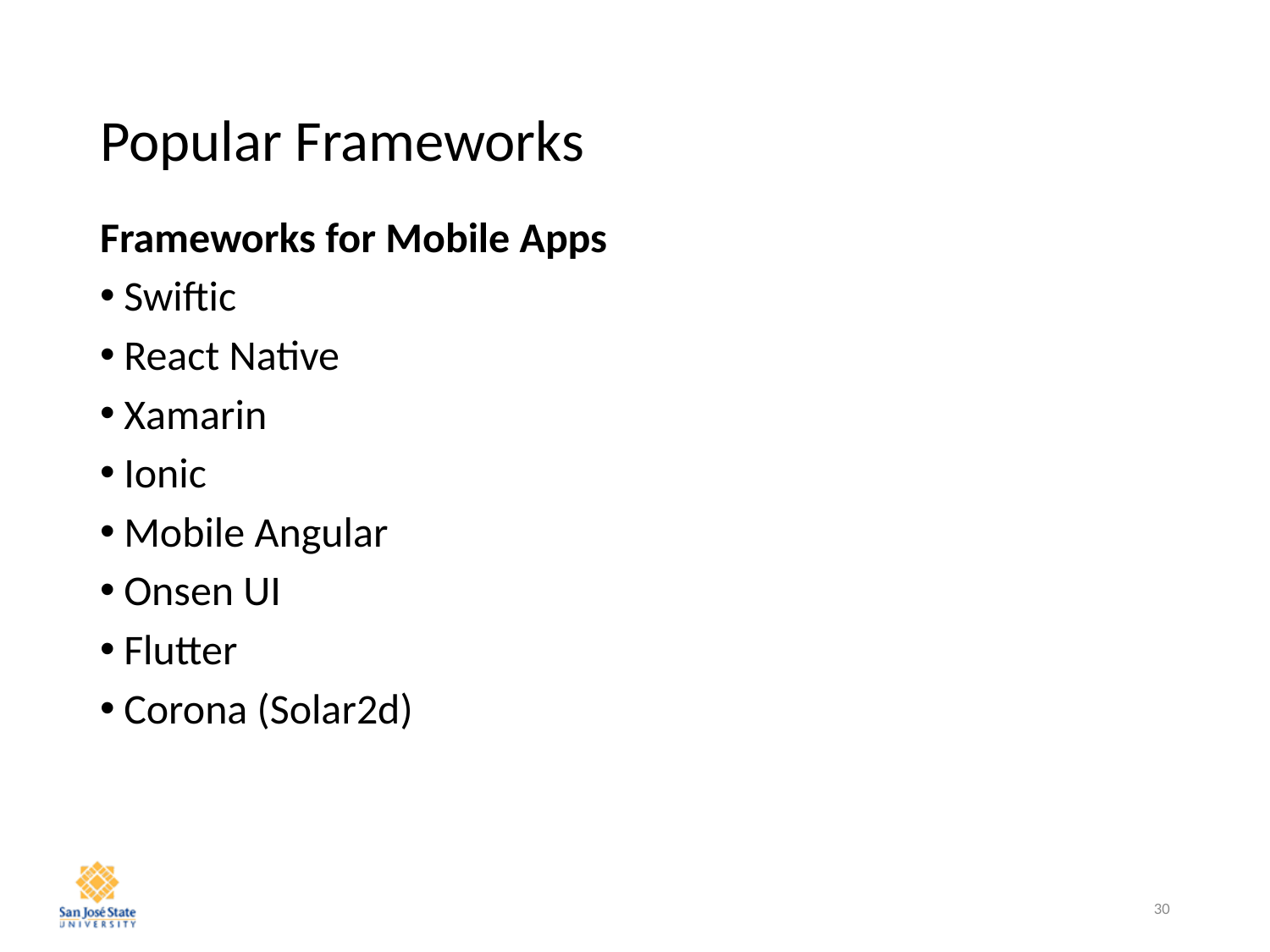

# Popular Frameworks
Frameworks for Mobile Apps
Swiftic
React Native
Xamarin
Ionic
Mobile Angular
Onsen UI
Flutter
Corona (Solar2d)
30